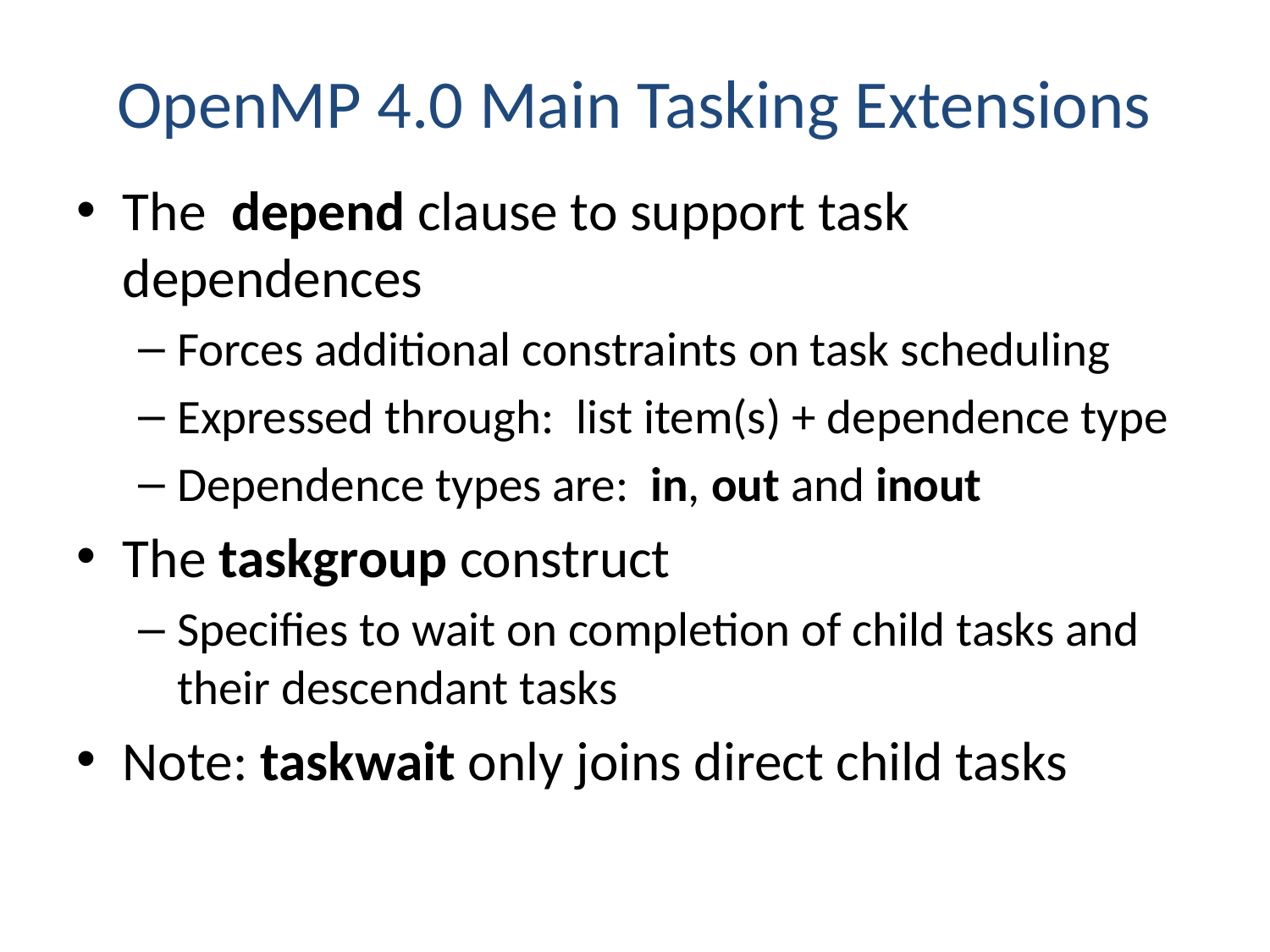

# OpenMP 4.0 Main Tasking Extensions
The  depend clause to support task dependences
Forces additional constraints on task scheduling
Expressed through:  list item(s) + dependence type
Dependence types are:  in, out and inout
The taskgroup construct
Specifies to wait on completion of child tasks and their descendant tasks
Note: taskwait only joins direct child tasks